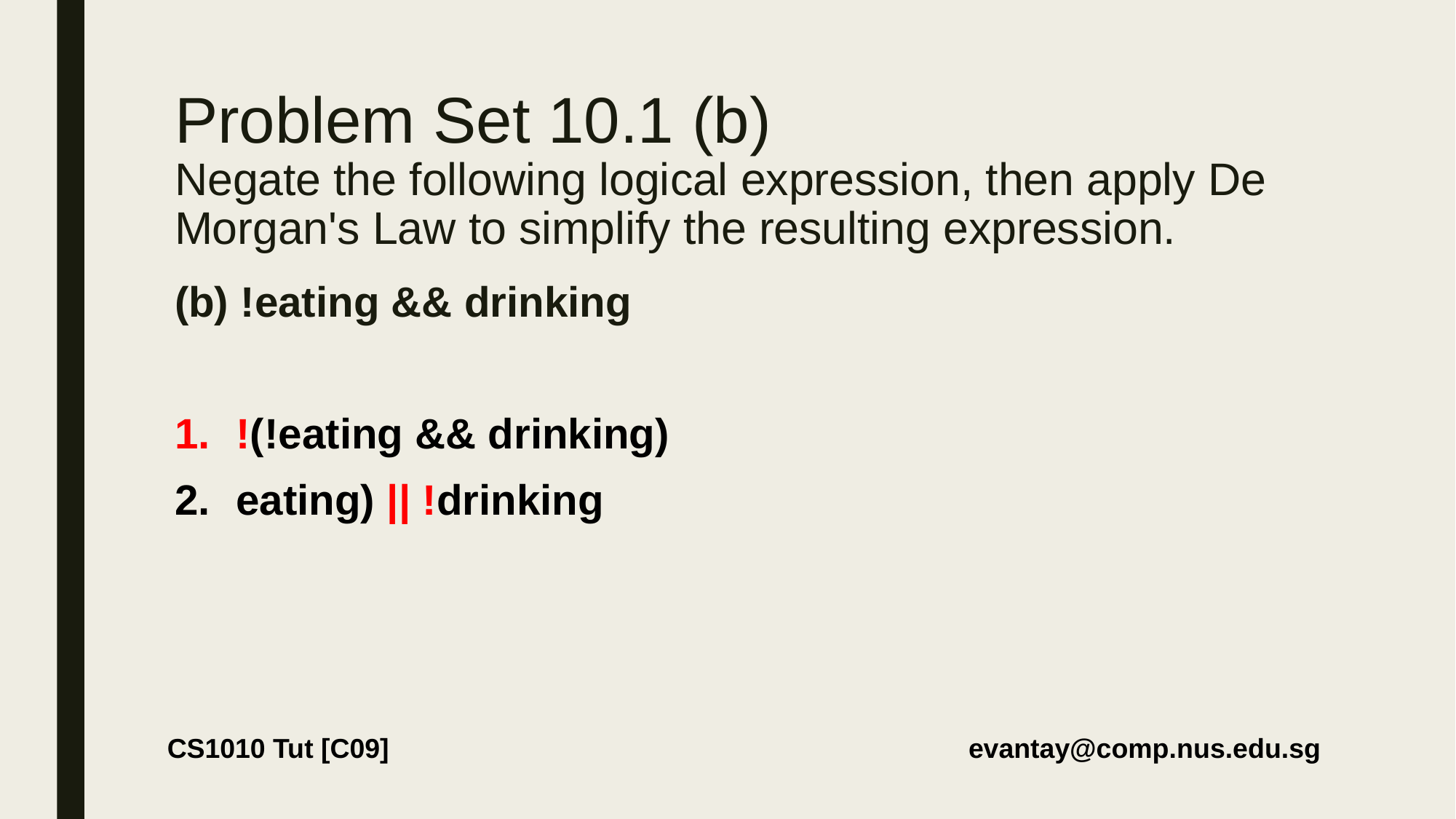

# Problem Set 10.1 (b) Negate the following logical expression, then apply De Morgan's Law to simplify the resulting expression.
(b) !eating && drinking

!(!eating && drinking)
eating) || !drinking